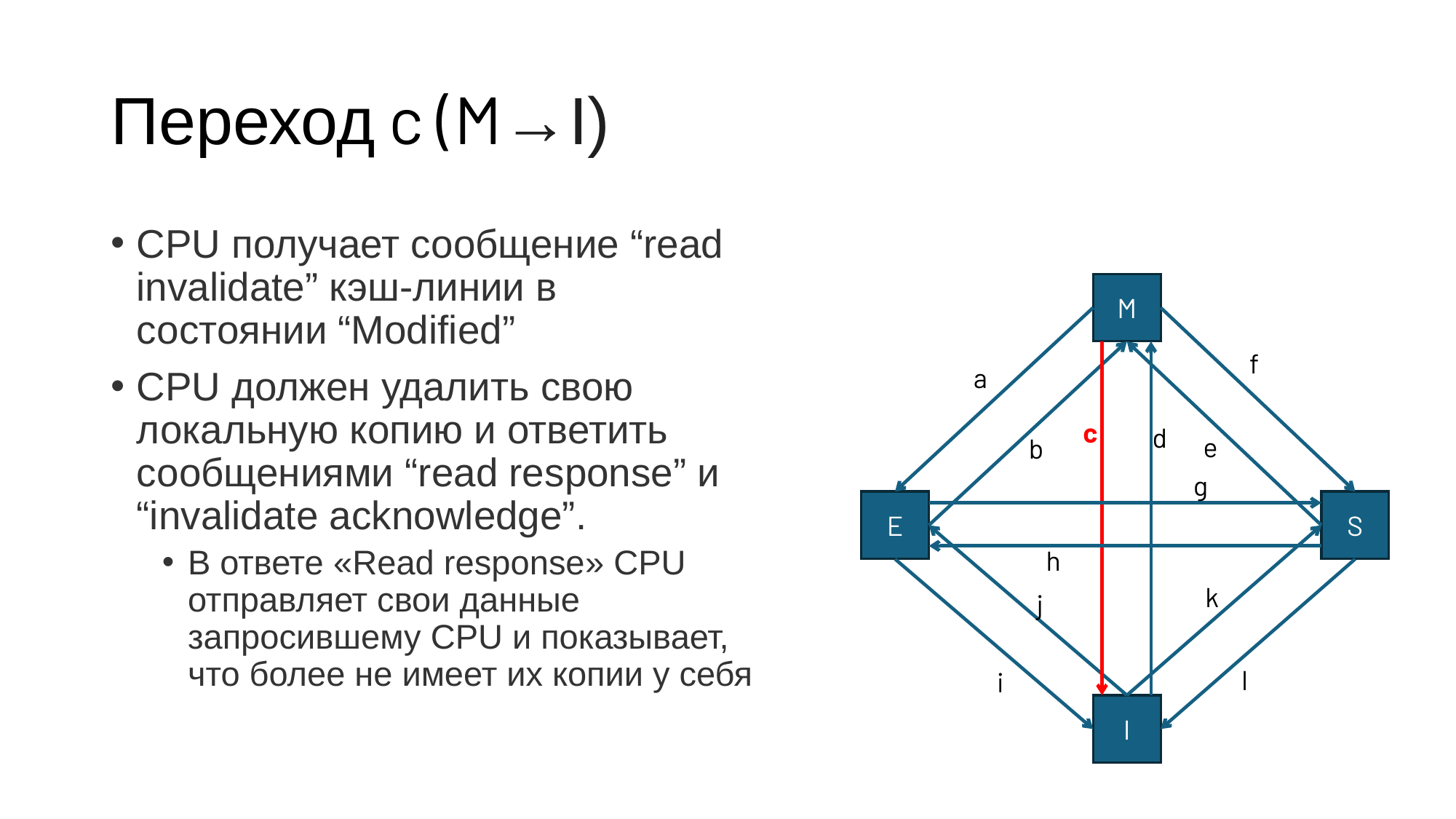

# Переход c (M→I)
CPU получает сообщение “read invalidate” кэш-линии в состоянии “Modified”
CPU должен удалить свою локальную копию и ответить сообщениями “read response” и “invalidate acknowledge”.
В ответе «Read response» CPU отправляет свои данные запросившему CPU и показывает, что более не имеет их копии у себя
M
f
a
c
d
e
b
g
E
S
h
k
j
l
i
I